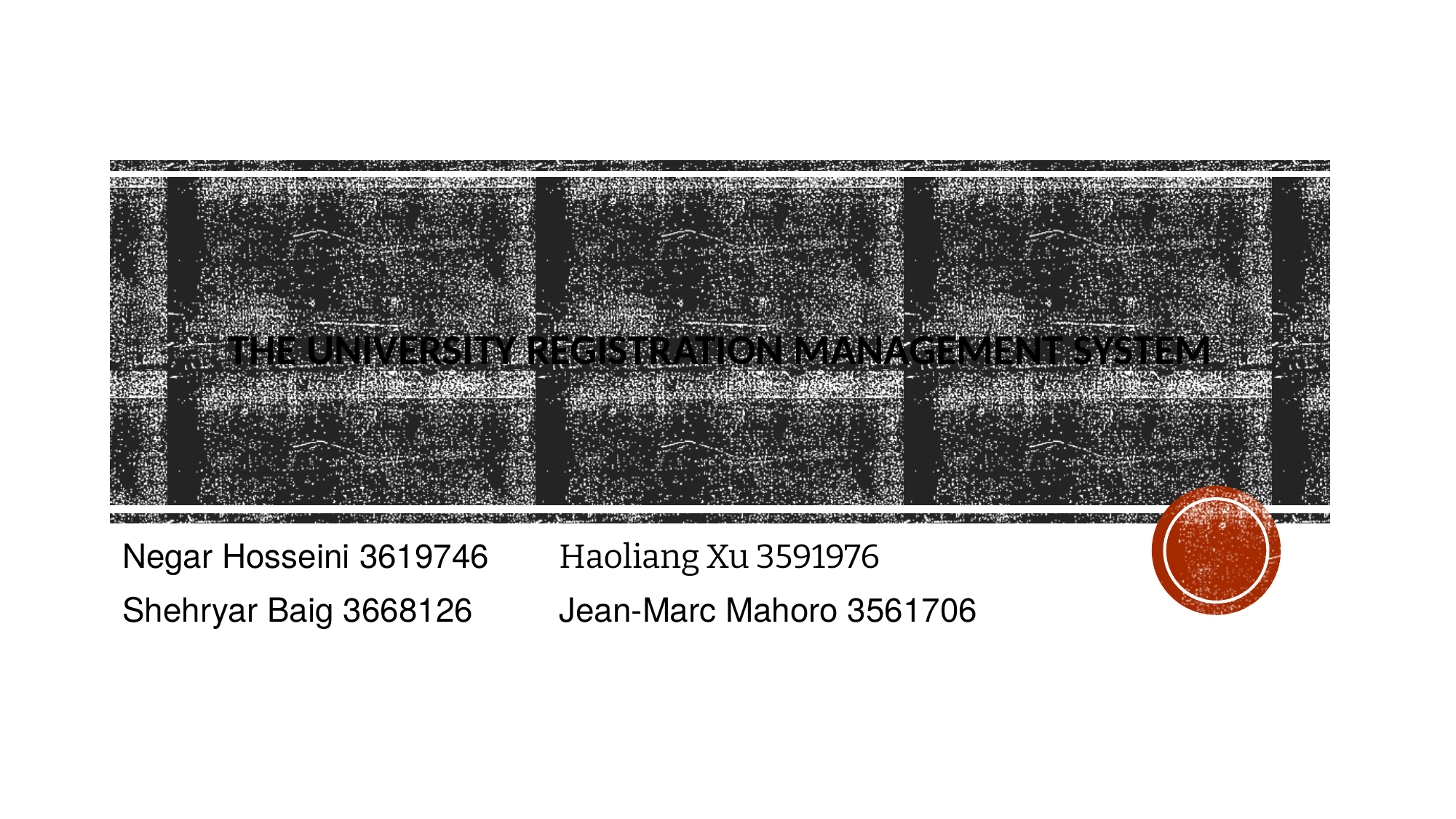

# the University Registration Management System
Negar Hosseini 3619746	Haoliang Xu 3591976
Shehryar Baig 3668126	Jean-Marc Mahoro 3561706